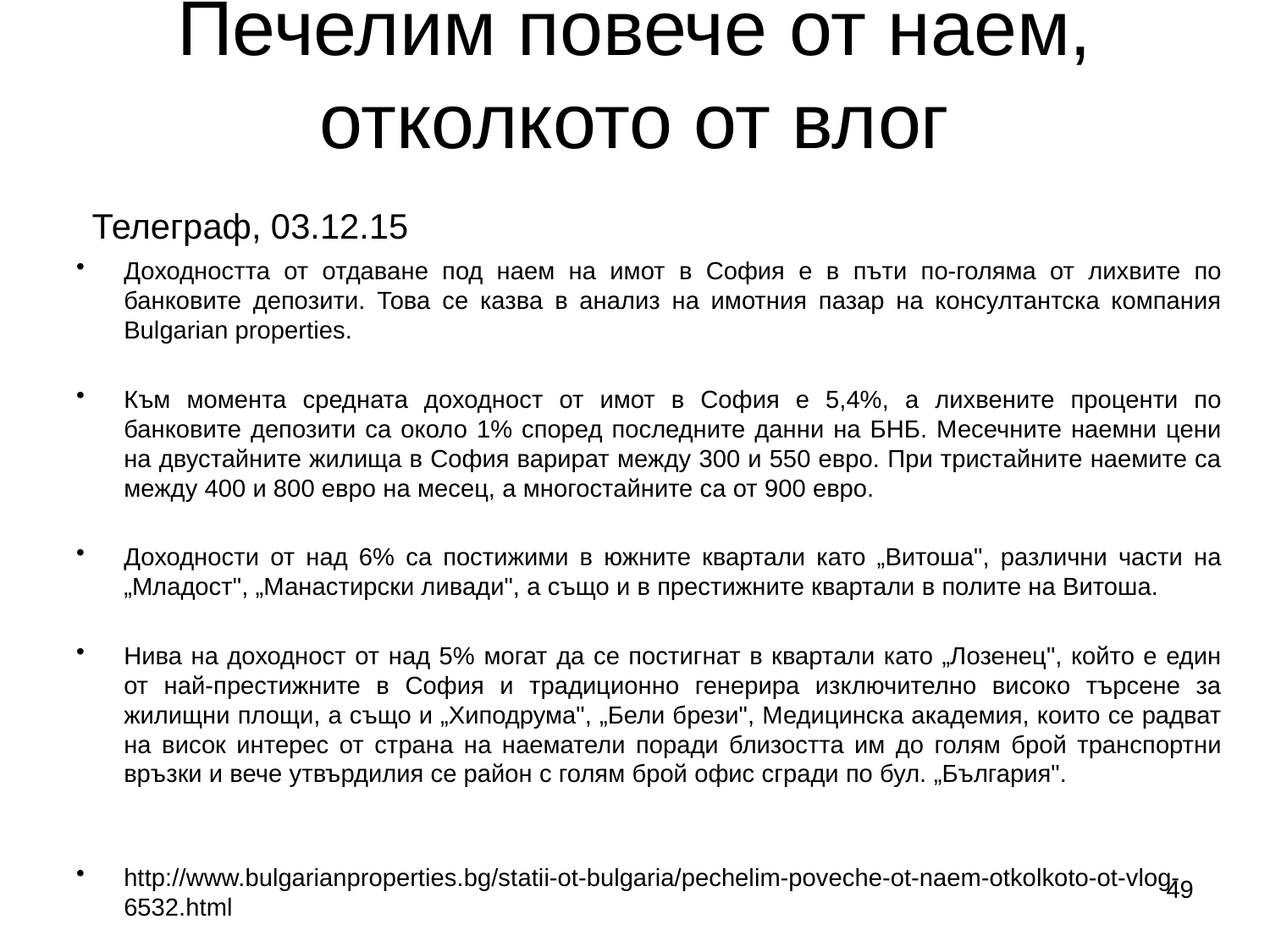

# Печелим повече от наем, отколкото от влог
 Телеграф, 03.12.15
Доходността от отдаване под наем на имот в София е в пъти по-голяма от лихвите по банковите депозити. Това се казва в анализ на имотния пазар на консултантска компания Bulgarian properties.

Към момента средната доходност от имот в София е 5,4%, а лихвените проценти по банковите депозити са около 1% според последните данни на БНБ. Месечните наемни цени на двустайните жилища в София варират между 300 и 550 евро. При тристайните наемите са между 400 и 800 евро на месец, а многостайните са от 900 евро.

Доходности от над 6% са постижими в южните квартали като „Витоша", различни части на „Младост", „Манастирски ливади", а също и в престижните квартали в полите на Витоша.

Нива на доходност от над 5% могат да се постигнат в квартали като „Лозенец", който е един от най-престижните в София и традиционно генерира изключително високо търсене за жилищни площи, а също и „Хиподрума", „Бели брези", Медицинска академия, които се радват на висок интерес от страна на наематели поради близостта им до голям брой транспортни връзки и вече утвърдилия се район с голям брой офис сгради по бул. „България".

http://www.bulgarianproperties.bg/statii-ot-bulgaria/pechelim-poveche-ot-naem-otkolkoto-ot-vlog-6532.html
49